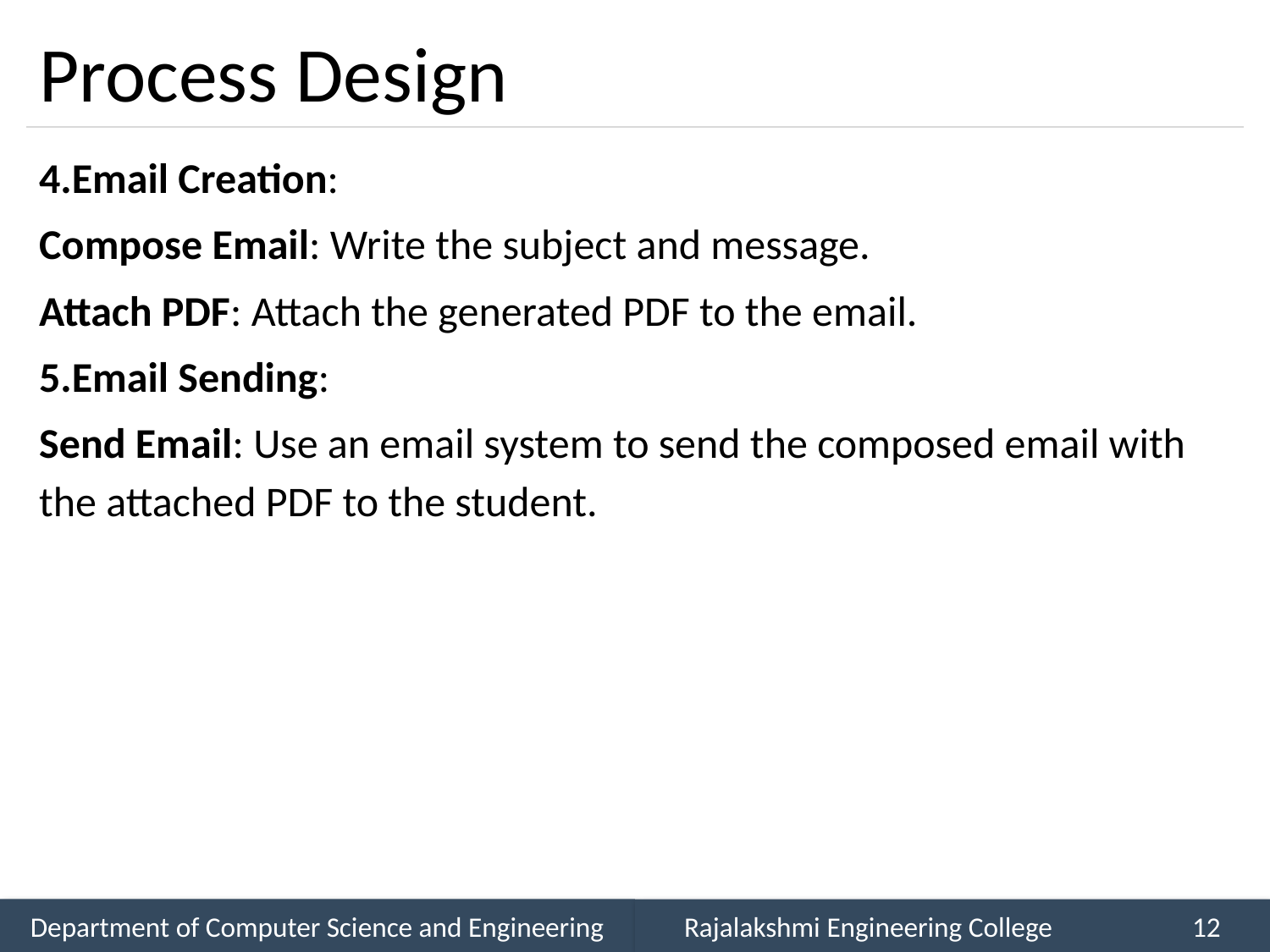

# Process Design
4.Email Creation:
Compose Email: Write the subject and message.
Attach PDF: Attach the generated PDF to the email.
5.Email Sending:
Send Email: Use an email system to send the composed email with the attached PDF to the student.